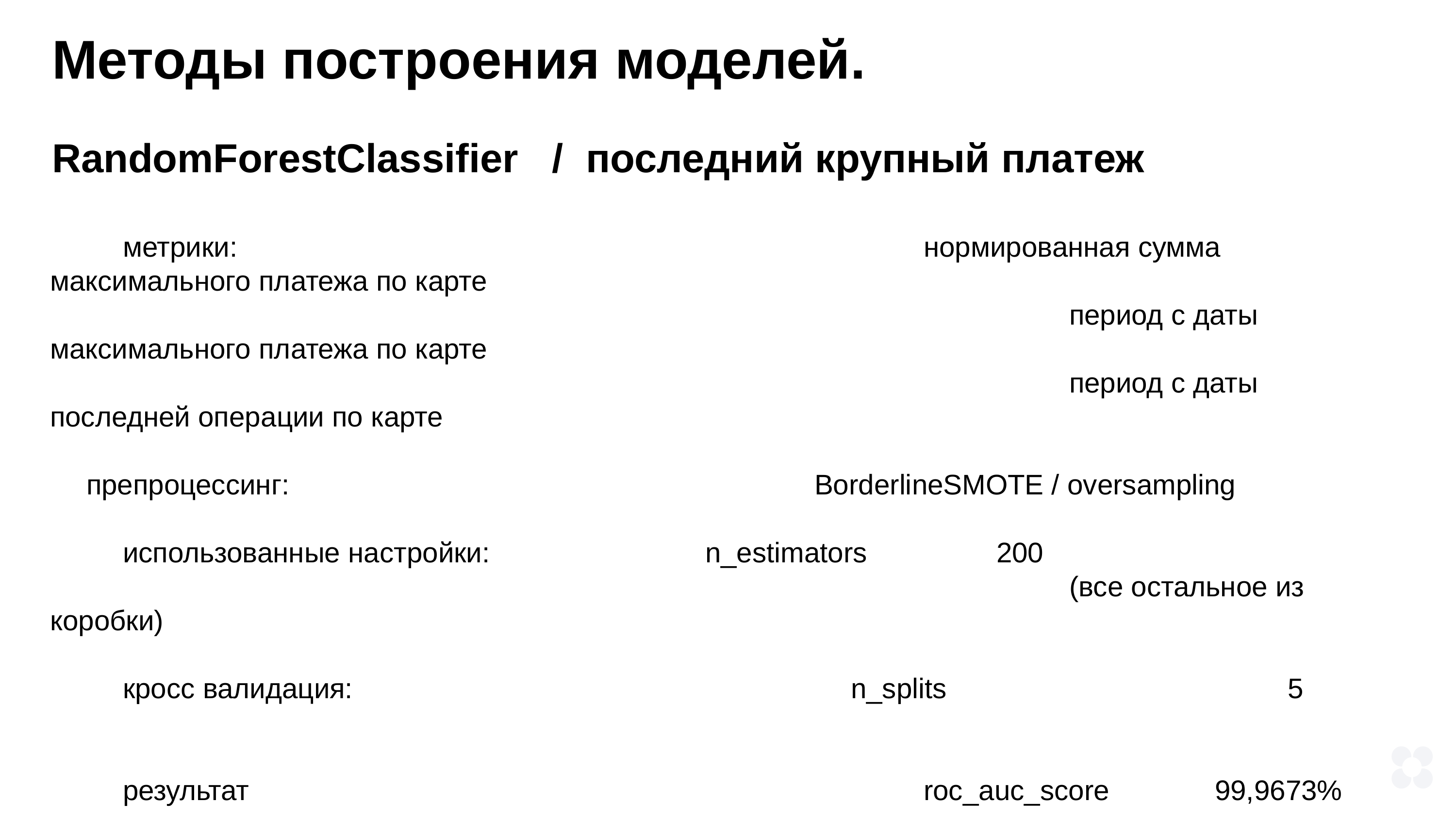

Методы построения моделей.

RandomForestClassifier   /  последний крупный платеж

	метрики:										нормированная сумма максимального платежа по карте
														период с даты максимального платежа по карте
														период с даты последней операции по карте

препроцессинг: 								BorderlineSMOTE / oversampling

	использованные настройки:			n_estimators       		200
														(все остальное из коробки)

	кросс валидация:							n_splits					5

	результат										roc_auc_score		99,9673%